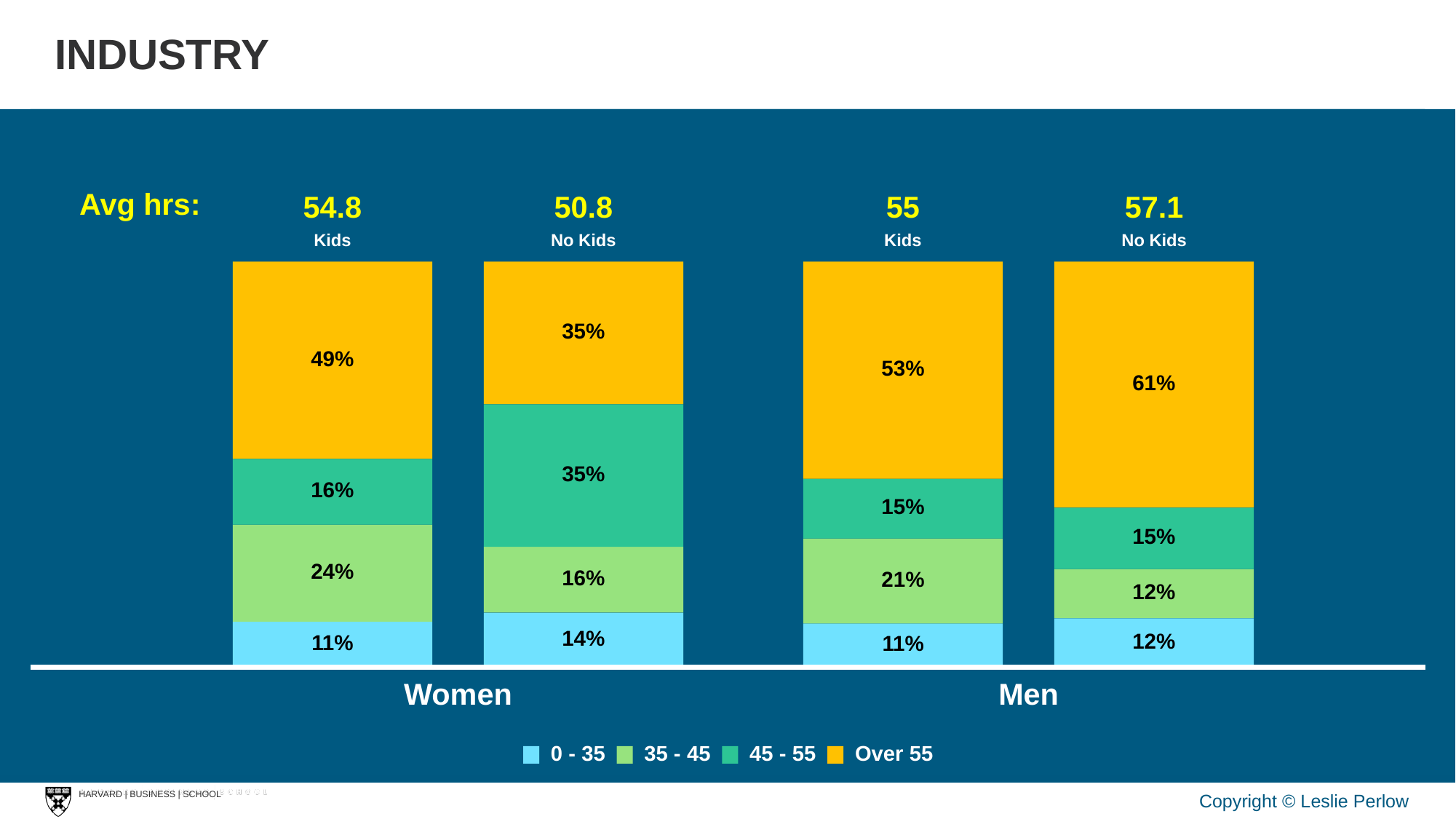

# INDUSTRY

Avg hrs:
54.8
50.8
57.1
55
Kids
No Kids
Kids
No Kids

35%
49%
53%
61%

35%

16%
15%

15%

24%

16%
21%
12%

14%
12%
11%
11%

Women
Men

Over 55
0 - 35
35 - 45
45 - 55